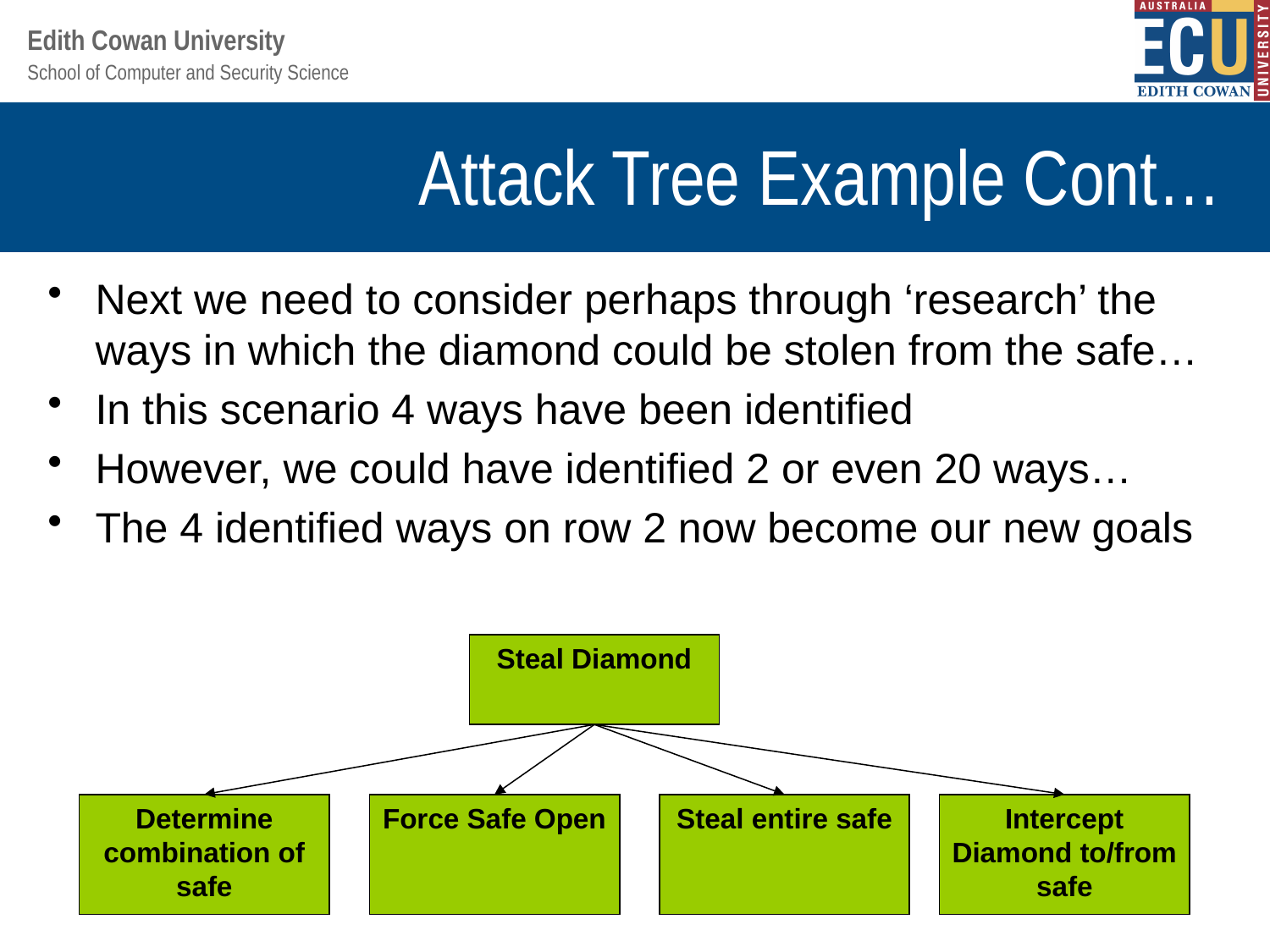

# Attack Tree Example Cont…
Next we need to consider perhaps through ‘research’ the ways in which the diamond could be stolen from the safe…
In this scenario 4 ways have been identified
However, we could have identified 2 or even 20 ways…
The 4 identified ways on row 2 now become our new goals
Steal Diamond
Determine combination of safe
Force Safe Open
Steal entire safe
Intercept Diamond to/from safe